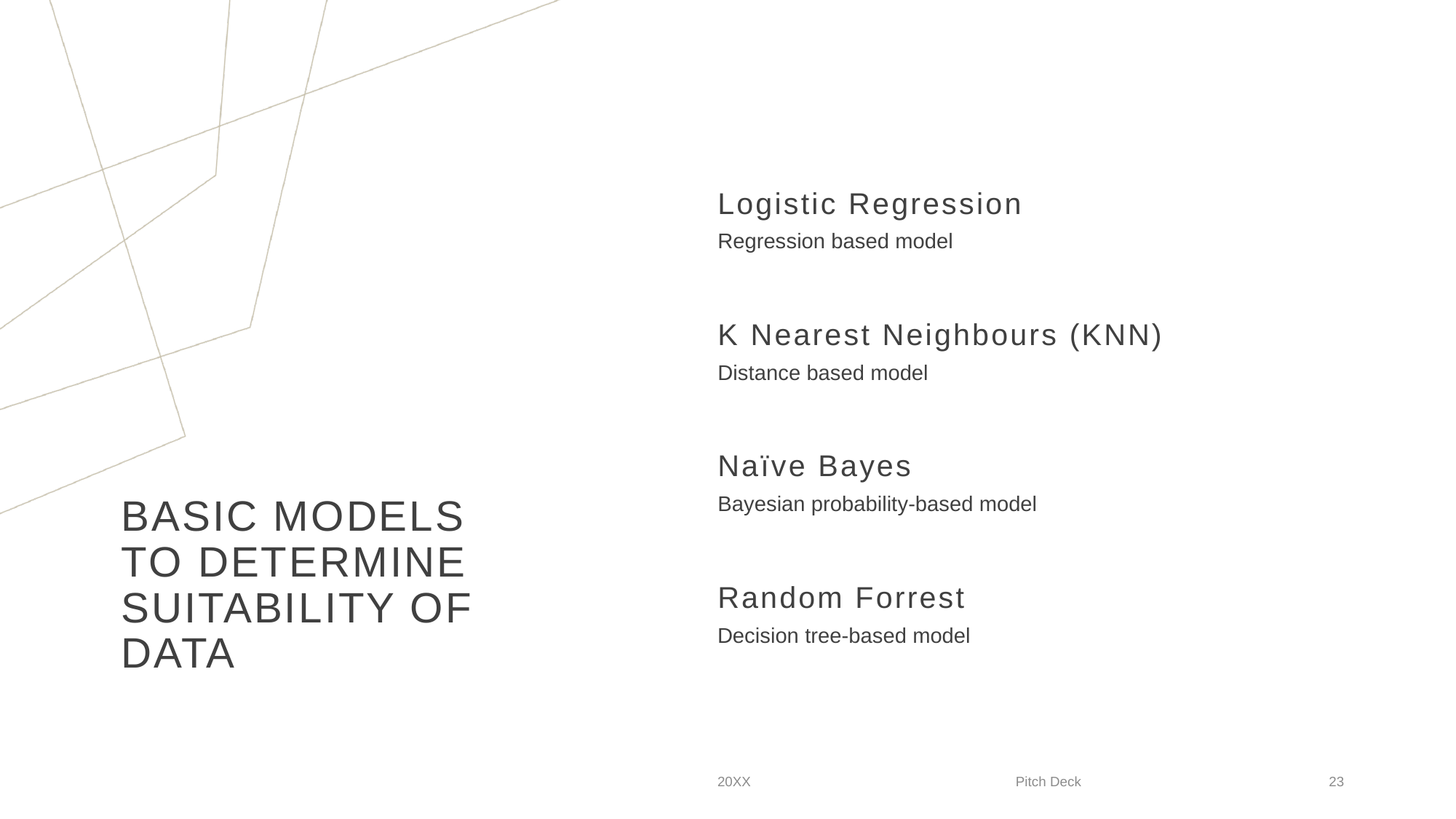

Logistic Regression
Regression based model
K Nearest Neighbours (KNN)
Distance based model
Naïve Bayes
# Basic models to determine suitability of data
Bayesian probability-based model
Random Forrest
Decision tree-based model
20XX
Pitch Deck
23